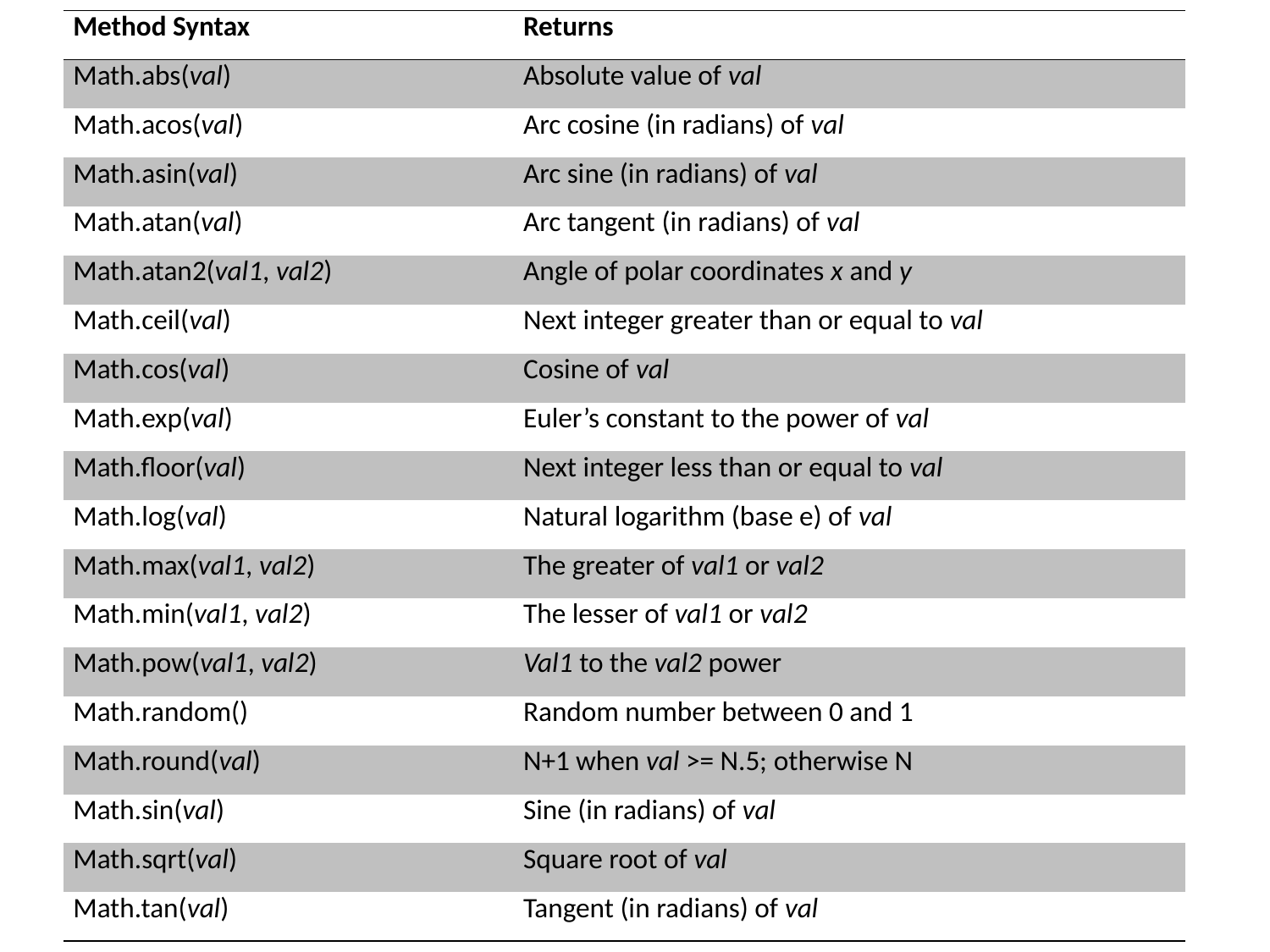

| Method Syntax | Returns |
| --- | --- |
| Math.abs(val) | Absolute value of val |
| Math.acos(val) | Arc cosine (in radians) of val |
| Math.asin(val) | Arc sine (in radians) of val |
| Math.atan(val) | Arc tangent (in radians) of val |
| Math.atan2(val1, val2) | Angle of polar coordinates x and y |
| Math.ceil(val) | Next integer greater than or equal to val |
| Math.cos(val) | Cosine of val |
| Math.exp(val) | Euler’s constant to the power of val |
| Math.floor(val) | Next integer less than or equal to val |
| Math.log(val) | Natural logarithm (base e) of val |
| Math.max(val1, val2) | The greater of val1 or val2 |
| Math.min(val1, val2) | The lesser of val1 or val2 |
| Math.pow(val1, val2) | Val1 to the val2 power |
| Math.random() | Random number between 0 and 1 |
| Math.round(val) | N+1 when val >= N.5; otherwise N |
| Math.sin(val) | Sine (in radians) of val |
| Math.sqrt(val) | Square root of val |
| Math.tan(val) | Tangent (in radians) of val |
#